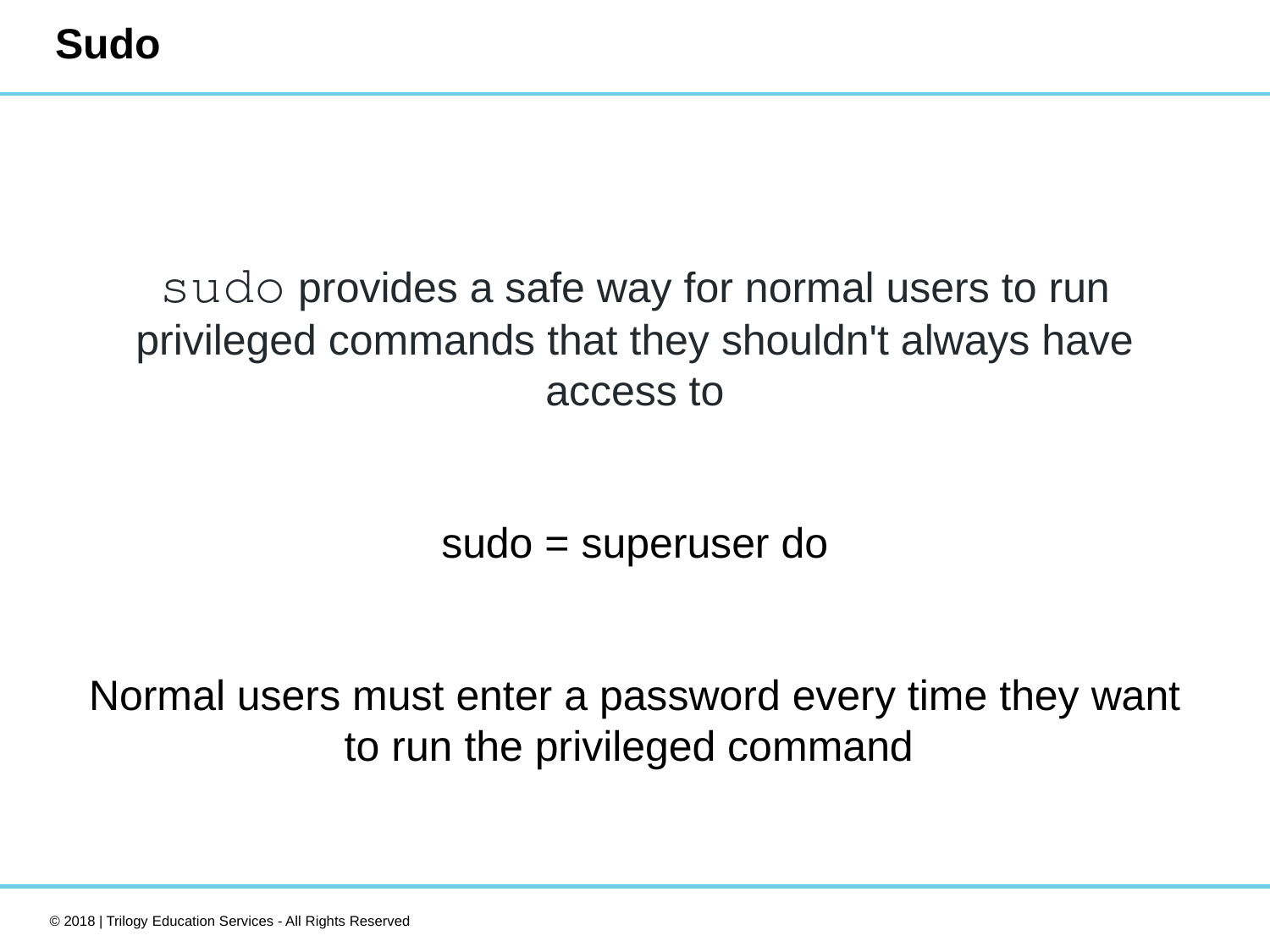

# Sudo

sudo provides a safe way for normal users to run privileged commands that they shouldn't always have access to

sudo = superuser do

Normal users must enter a password every time they want to run the privileged command